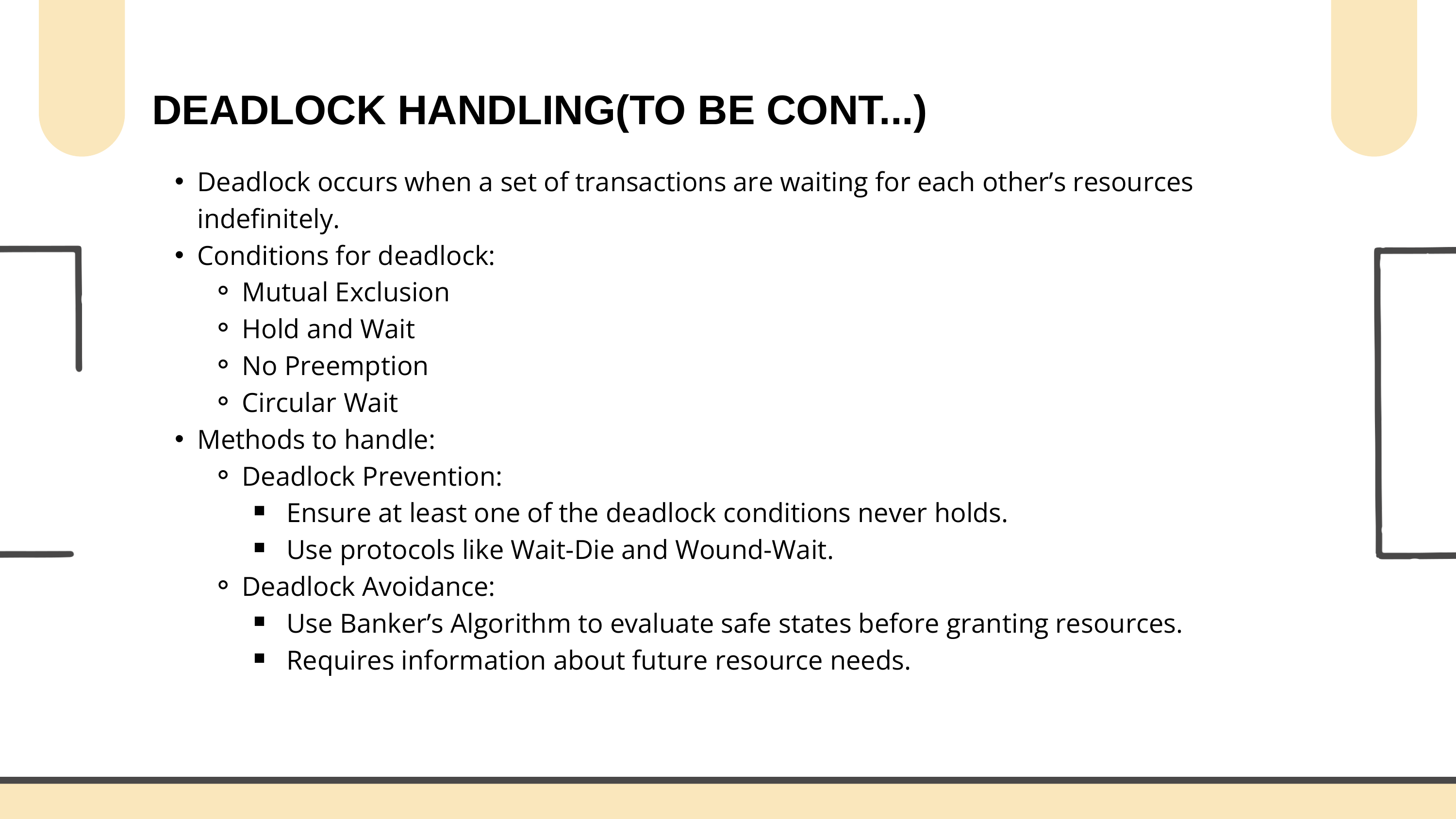

DEADLOCK HANDLING(TO BE CONT...)
Deadlock occurs when a set of transactions are waiting for each other’s resources indefinitely.
Conditions for deadlock:
Mutual Exclusion
Hold and Wait
No Preemption
Circular Wait
Methods to handle:
Deadlock Prevention:
Ensure at least one of the deadlock conditions never holds.
Use protocols like Wait-Die and Wound-Wait.
Deadlock Avoidance:
Use Banker’s Algorithm to evaluate safe states before granting resources.
Requires information about future resource needs.